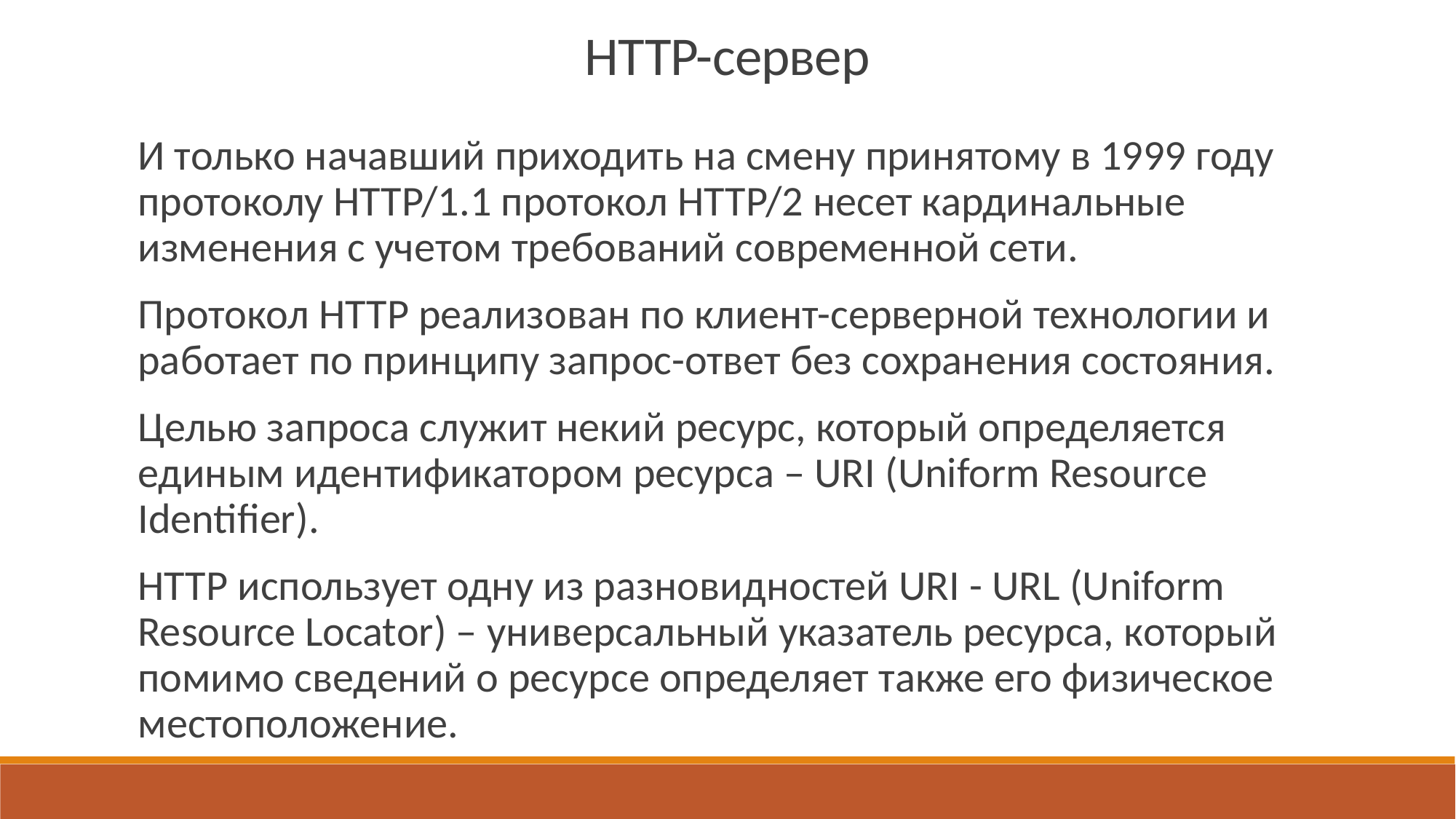

HTTP-сервер
И только начавший приходить на смену принятому в 1999 году протоколу HTTP/1.1 протокол HTTP/2 несет кардинальные изменения с учетом требований современной сети.
Протокол HTTP реализован по клиент-серверной технологии и работает по принципу запрос-ответ без сохранения состояния.
Целью запроса служит некий ресурс, который определяется единым идентификатором ресурса – URI (Uniform Resource Identifier).
HTTP использует одну из разновидностей URI - URL (Uniform Resource Locator) – универсальный указатель ресурса, который помимо сведений о ресурсе определяет также его физическое местоположение.